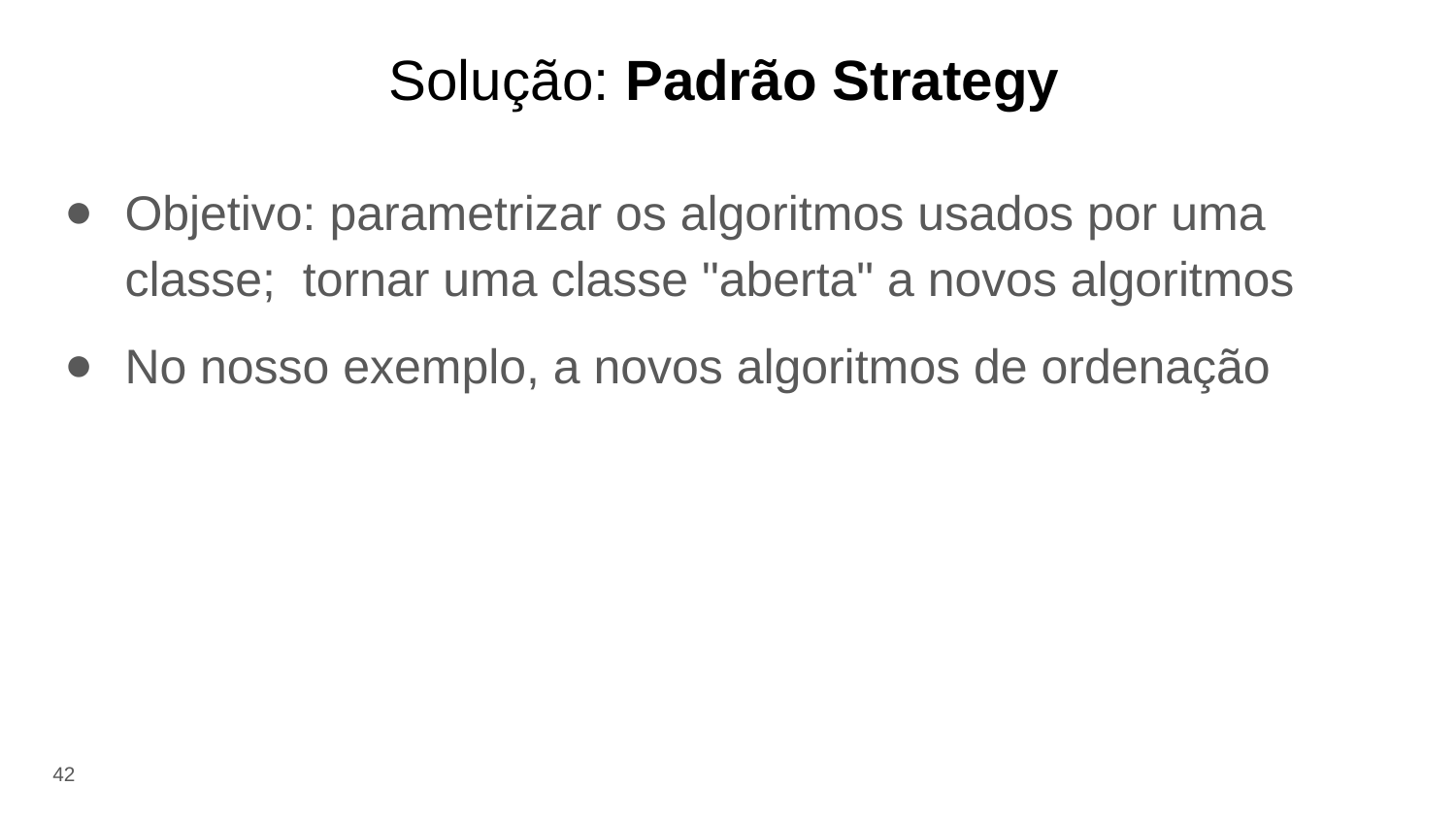

# Solução: Padrão Strategy
Objetivo: parametrizar os algoritmos usados por uma classe;  tornar uma classe "aberta" a novos algoritmos
No nosso exemplo, a novos algoritmos de ordenação
42